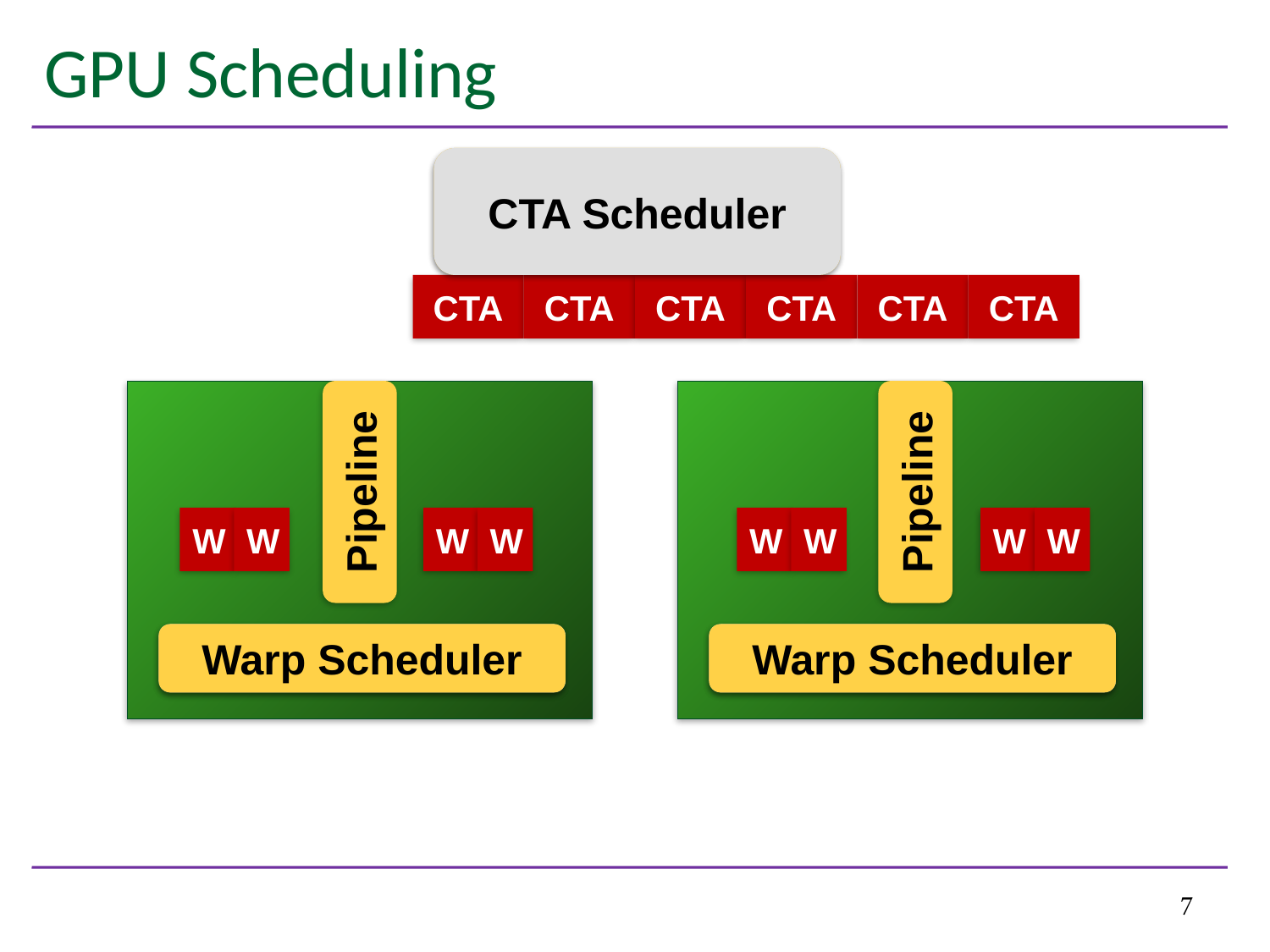

# GPU Scheduling
CTA Scheduler
CTA Scheduler
CTA
CTA
CTA
CTA
CTA
CTA

Warp Scheduler

Warp Scheduler
Pipeline
Pipeline
W
W
W
W
W
W
W
W
Warp Scheduler
Warp Scheduler
7